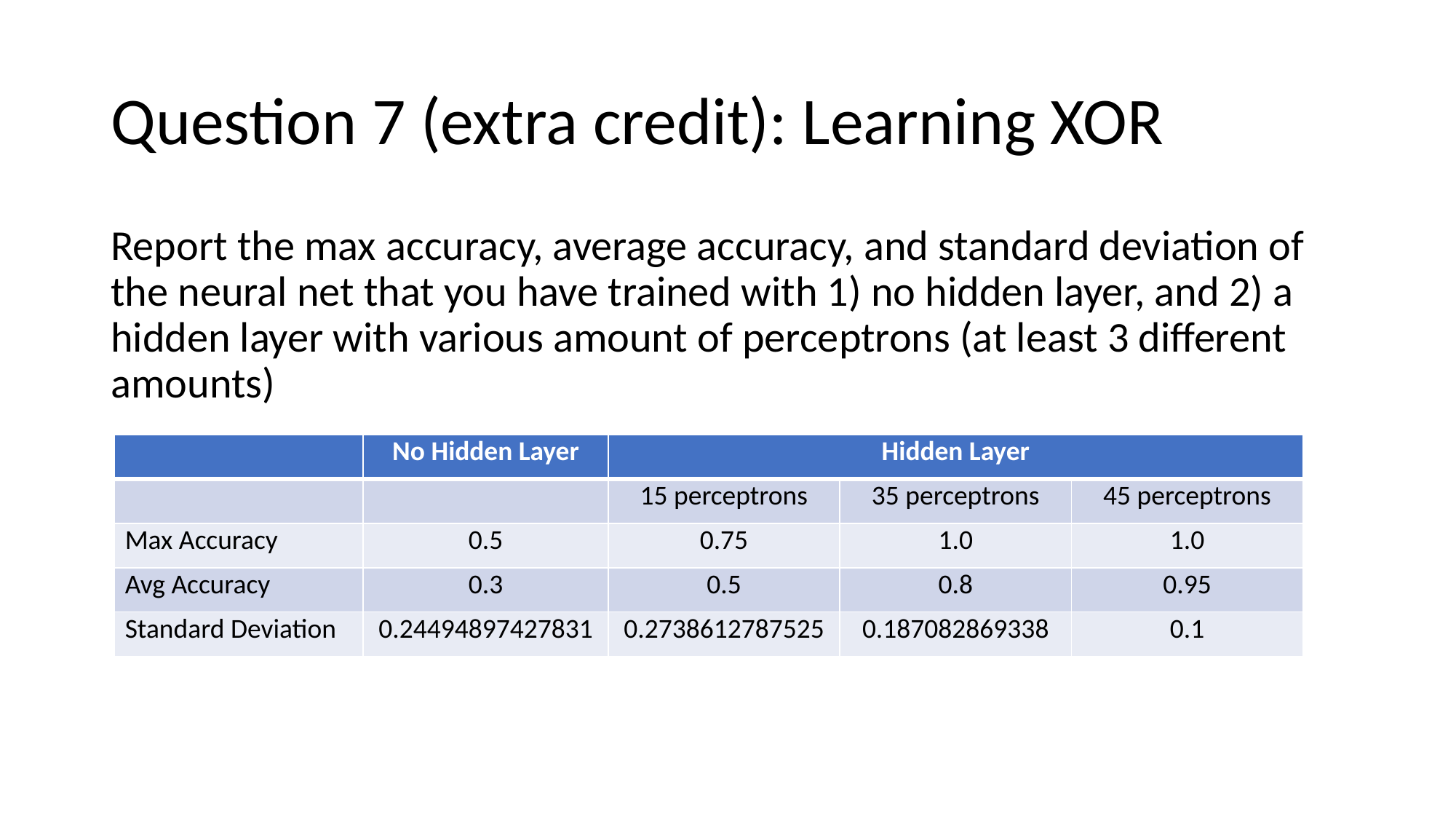

# Question 7 (extra credit): Learning XOR
Report the max accuracy, average accuracy, and standard deviation of the neural net that you have trained with 1) no hidden layer, and 2) a hidden layer with various amount of perceptrons (at least 3 different amounts)
|  | No Hidden Layer | Hidden Layer |  |  |
| --- | --- | --- | --- | --- |
|  |  | 15 perceptrons | 35 perceptrons | 45 perceptrons |
| Max Accuracy | 0.5 | 0.75 | 1.0 | 1.0 |
| Avg Accuracy | 0.3 | 0.5 | 0.8 | 0.95 |
| Standard Deviation | 0.24494897427831 | 0.2738612787525 | 0.187082869338 | 0.1 |